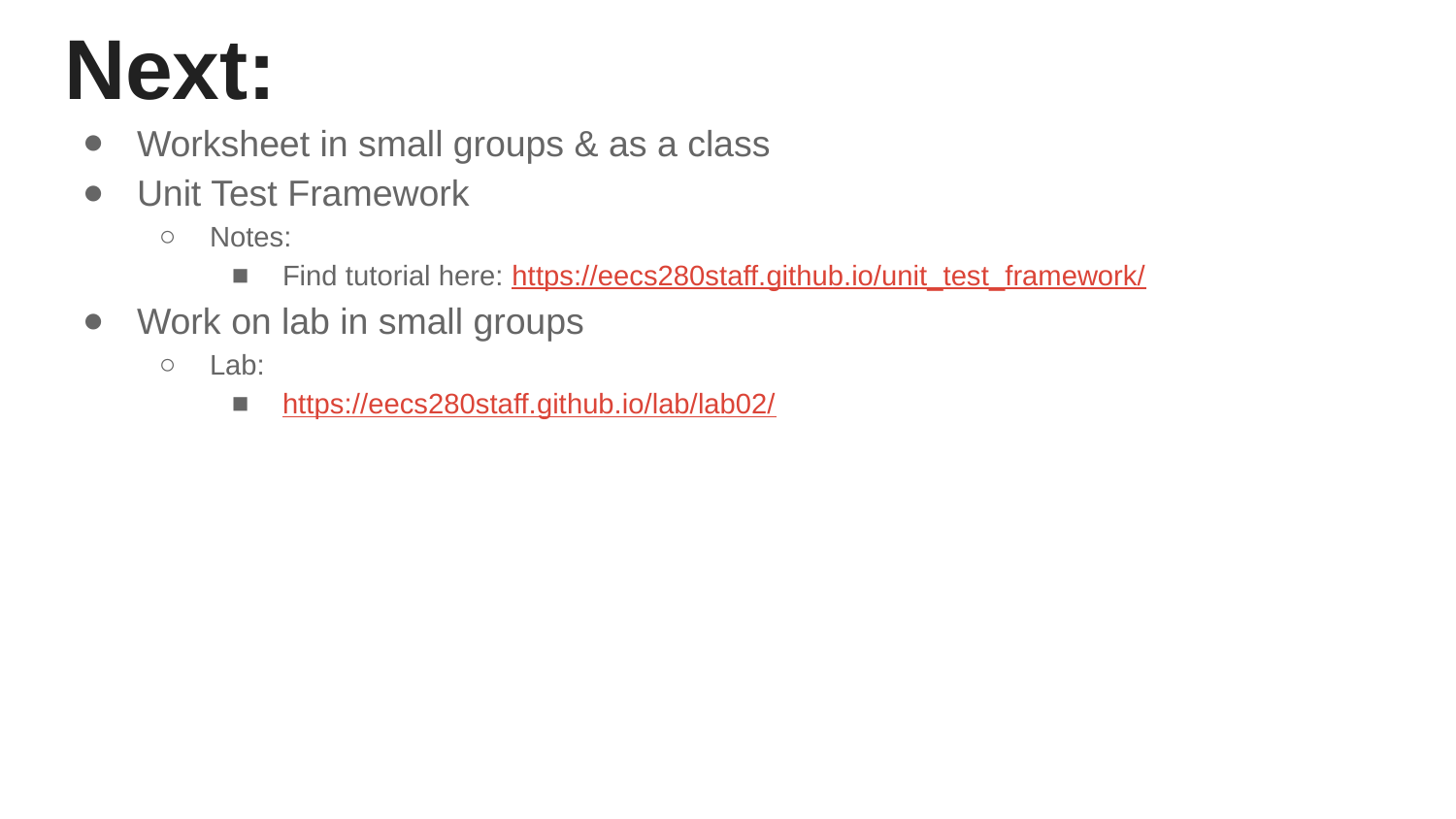

# Next:
Worksheet in small groups & as a class
Unit Test Framework
Notes:
Find tutorial here: https://eecs280staff.github.io/unit_test_framework/
Work on lab in small groups
Lab:
https://eecs280staff.github.io/lab/lab02/